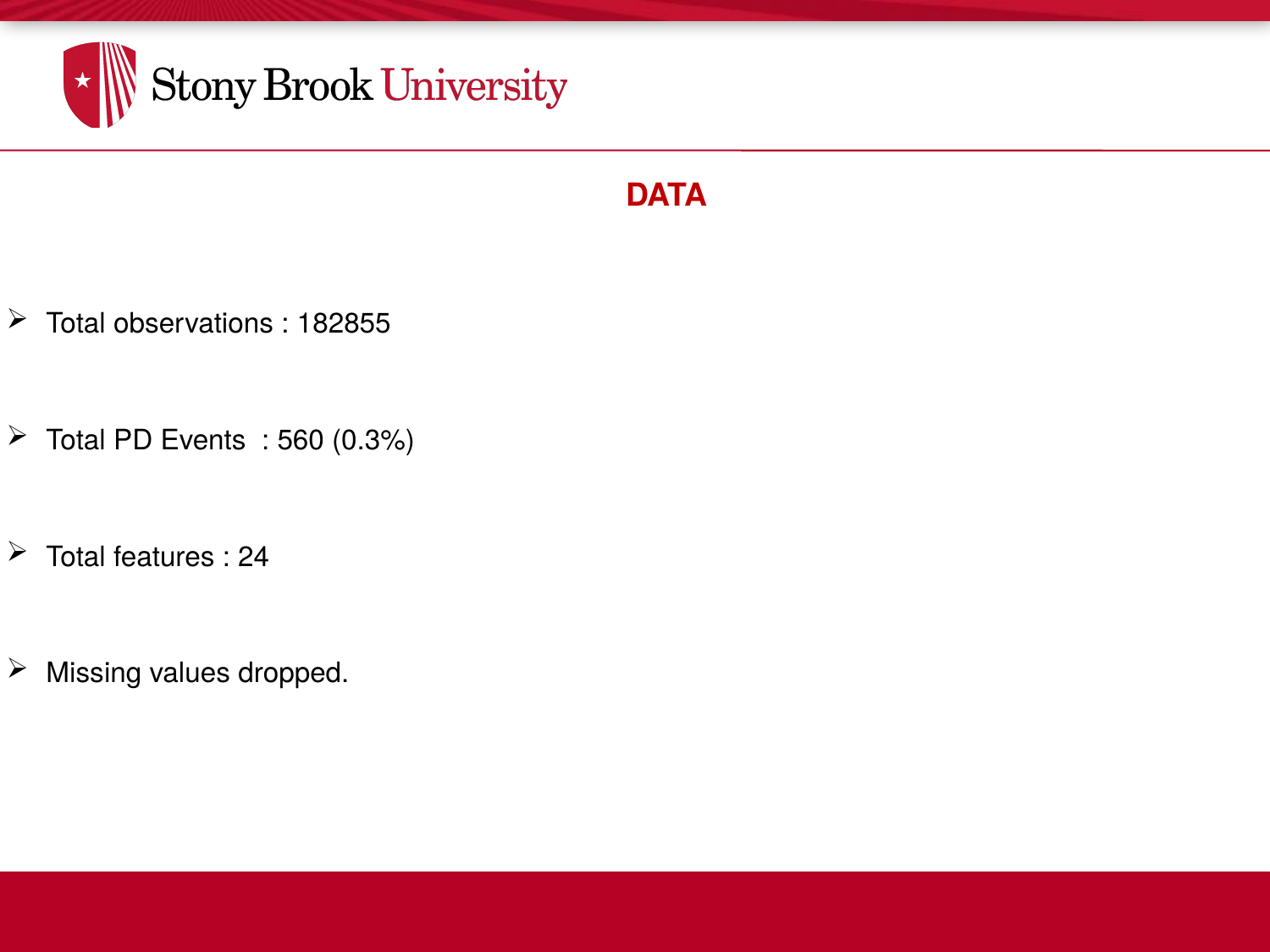

DATA

Total observations : 182855

Total PD Events  : 560 (0.3%)

Total features : 24

Missing values dropped.